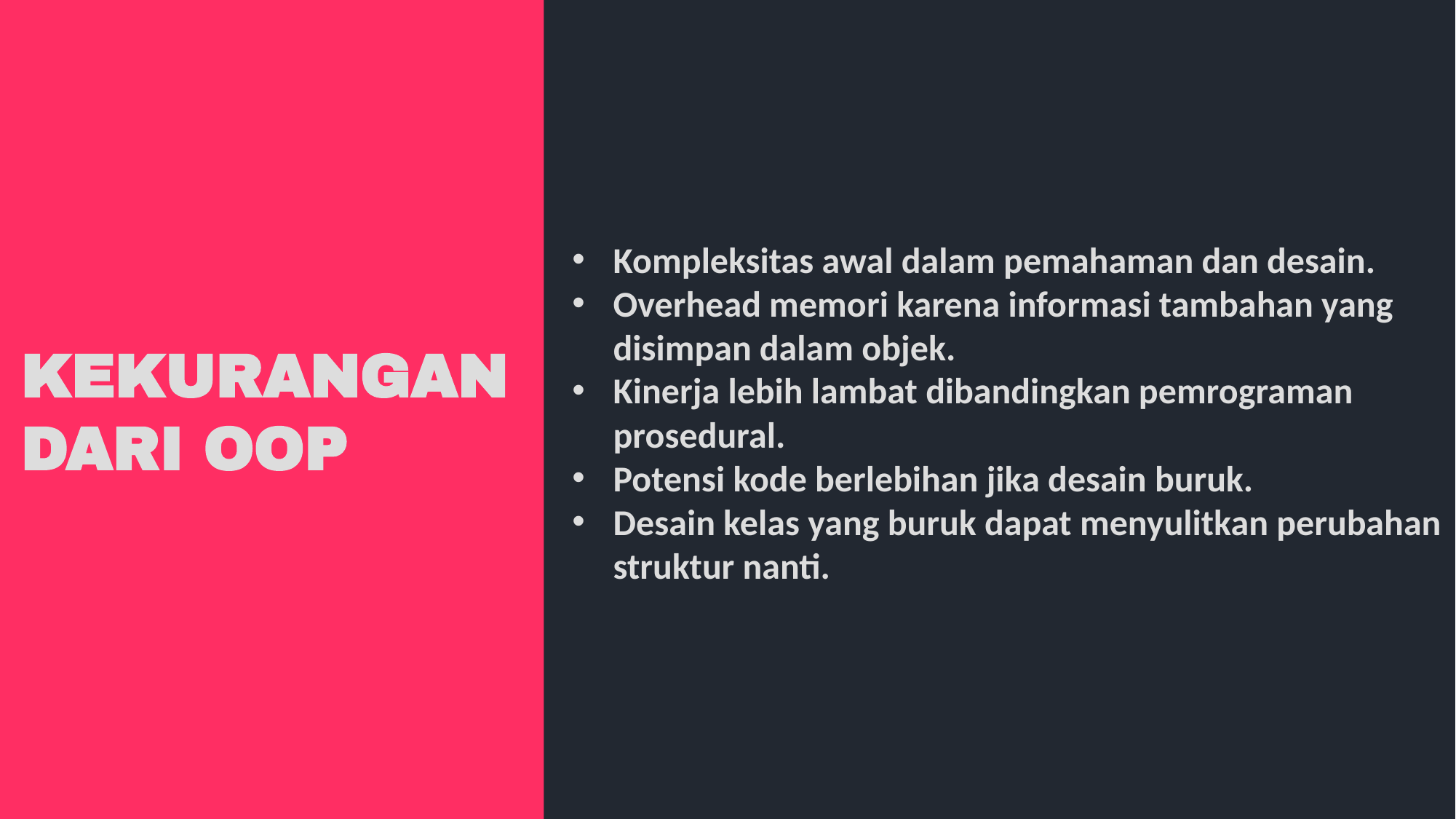

Kompleksitas awal dalam pemahaman dan desain.
Overhead memori karena informasi tambahan yang disimpan dalam objek.
Kinerja lebih lambat dibandingkan pemrograman prosedural.
Potensi kode berlebihan jika desain buruk.
Desain kelas yang buruk dapat menyulitkan perubahan struktur nanti.
KEKURANGAN DARI OOP